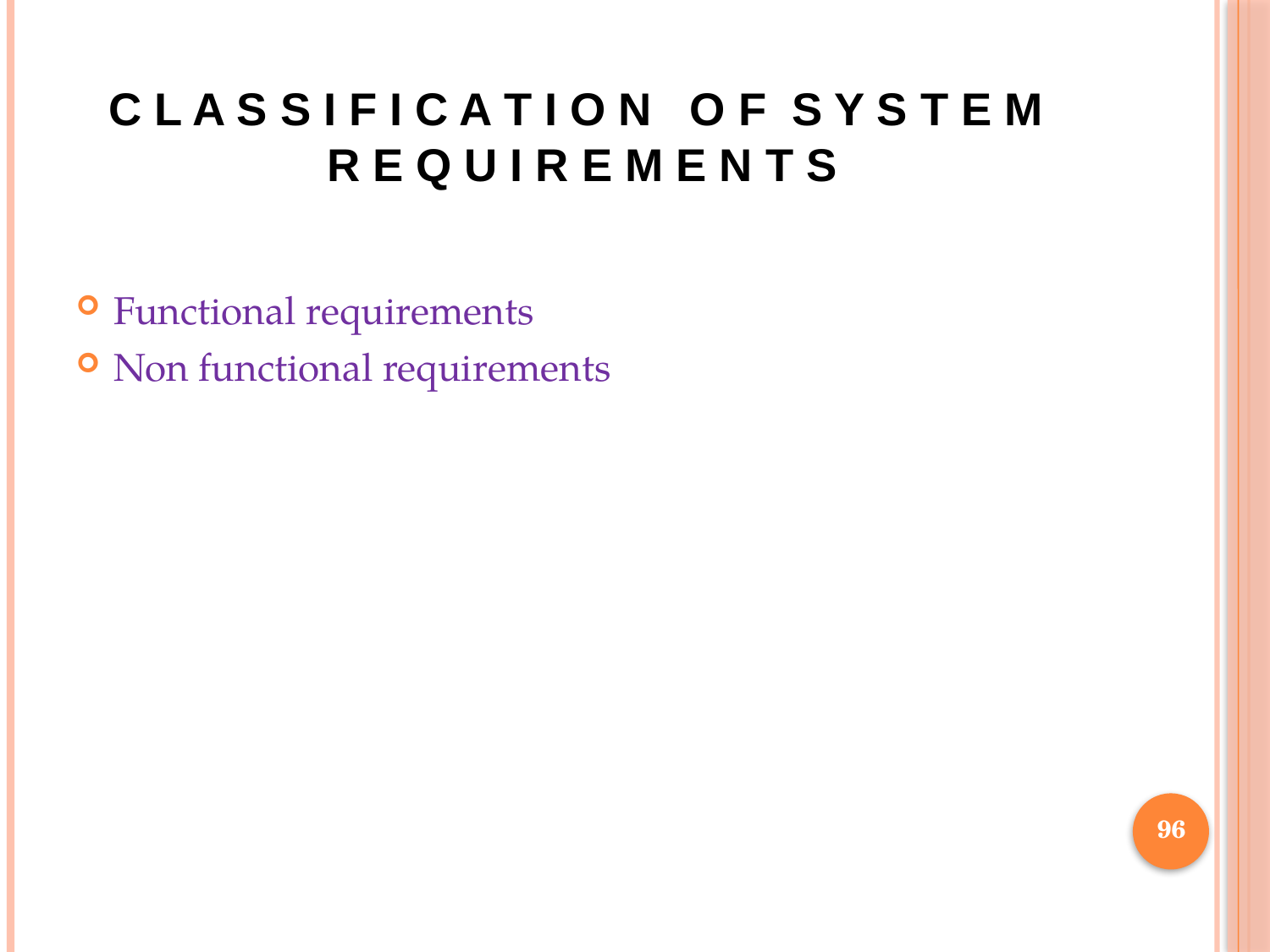

# C L A S S I F I C A T I O N   O F  S Y S T E M R E Q U I R E M E N T S

Functional requirements
Non functional requirements

96